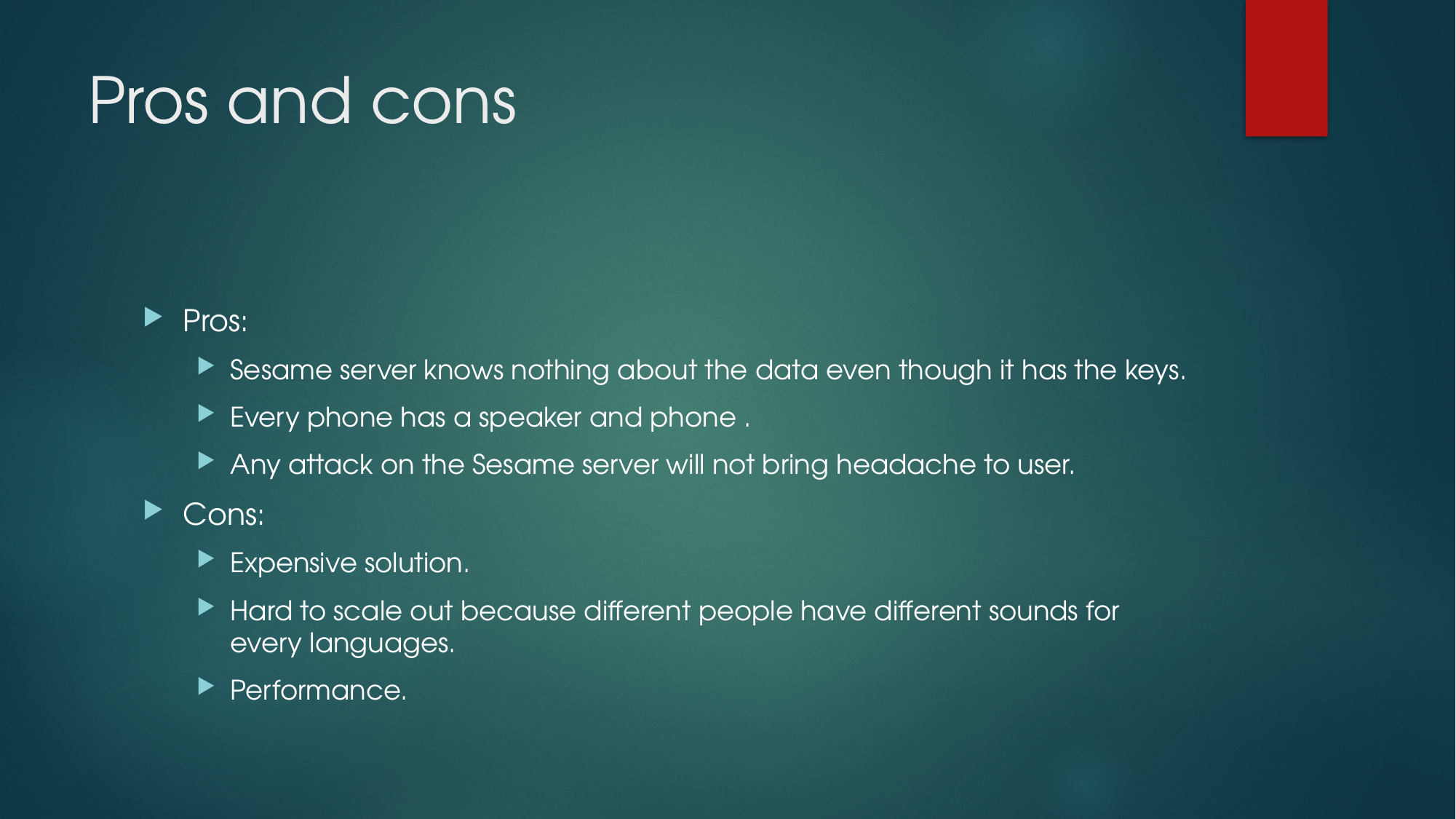

# Pros and cons

Pros:
Sesame server knows nothing about the data even though it has the keys.
Every phone has a speaker and phone .
Any attack on the Sesame server will not bring headache to user.
Cons:
Expensive solution.
Hard to scale out because different people have different sounds for every languages.
Performance.